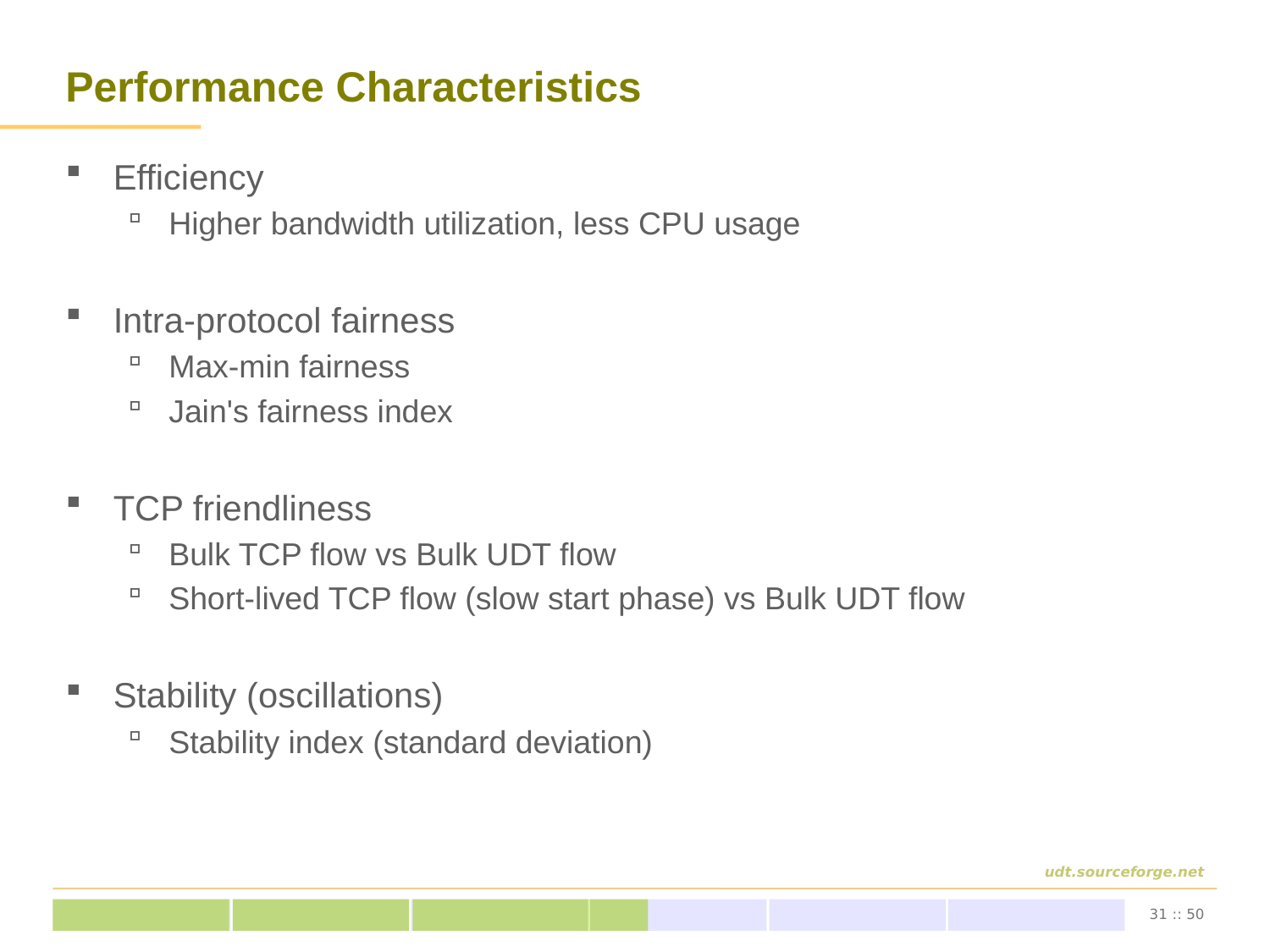

# Performance Characteristics
Efficiency
Higher bandwidth utilization, less CPU usage

Intra-protocol fairness
Max-min fairness
Jain's fairness index

TCP friendliness
Bulk TCP flow vs Bulk UDT flow
Short-lived TCP flow (slow start phase) vs Bulk UDT flow

Stability (oscillations)
Stability index (standard deviation)

31 :: 50